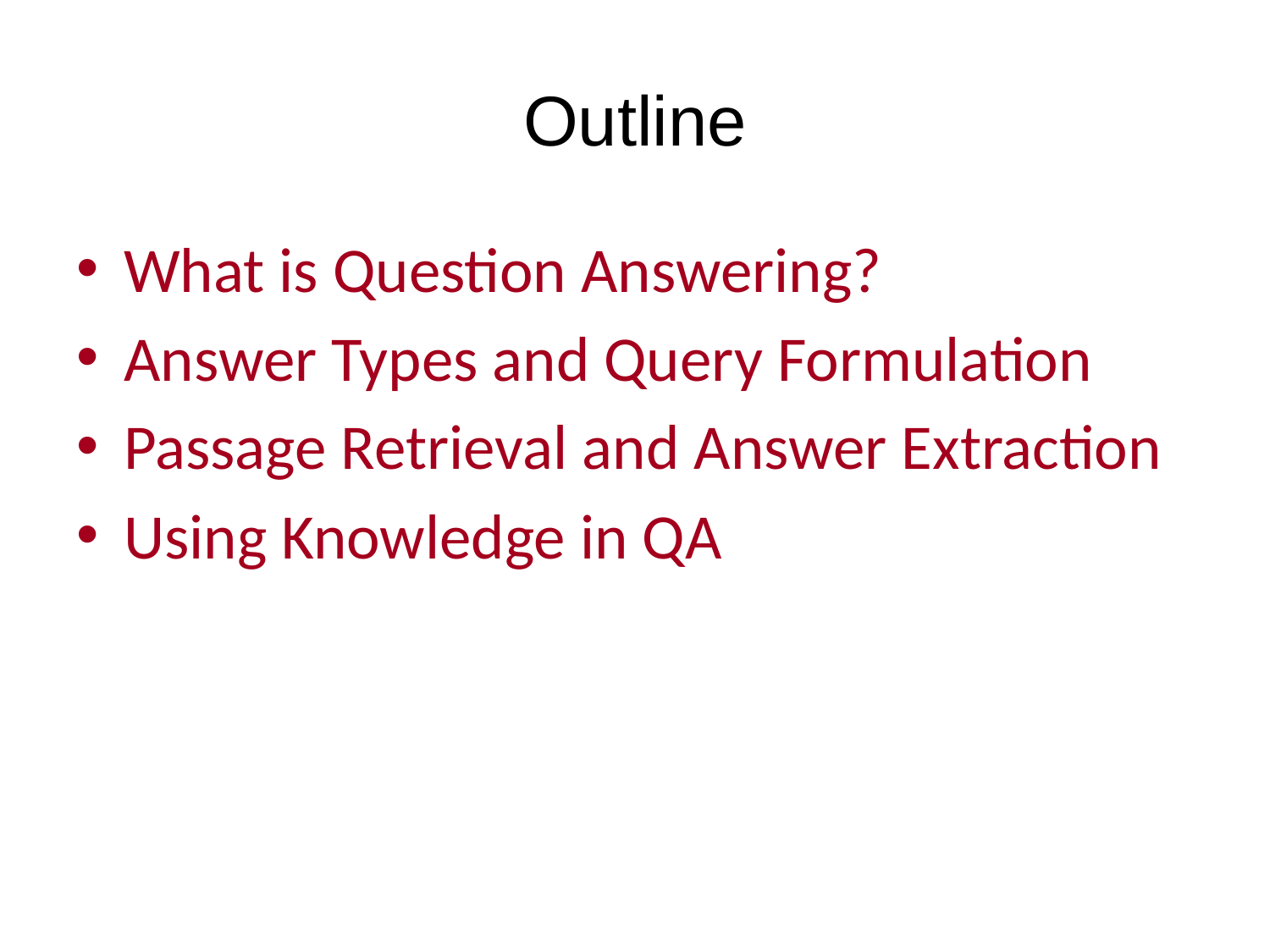

# Outline
What is Question Answering?
Answer Types and Query Formulation
Passage Retrieval and Answer Extraction
Using Knowledge in QA